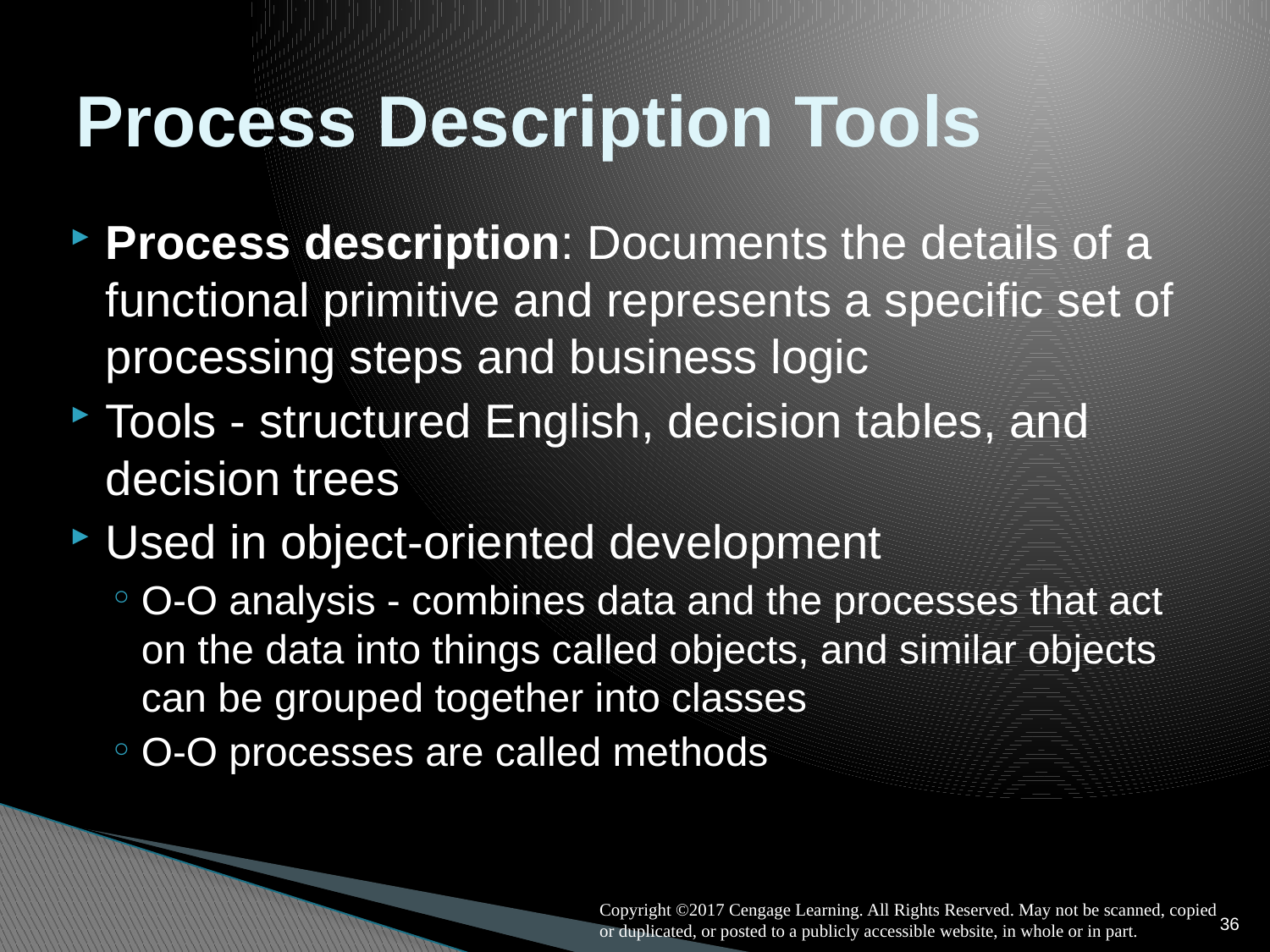

# Process Description Tools
Process description: Documents the details of a functional primitive and represents a specific set of processing steps and business logic
Tools - structured English, decision tables, and decision trees
Used in object-oriented development
O-O analysis - combines data and the processes that act on the data into things called objects, and similar objects can be grouped together into classes
O-O processes are called methods
36
Copyright ©2017 Cengage Learning. All Rights Reserved. May not be scanned, copied or duplicated, or posted to a publicly accessible website, in whole or in part.